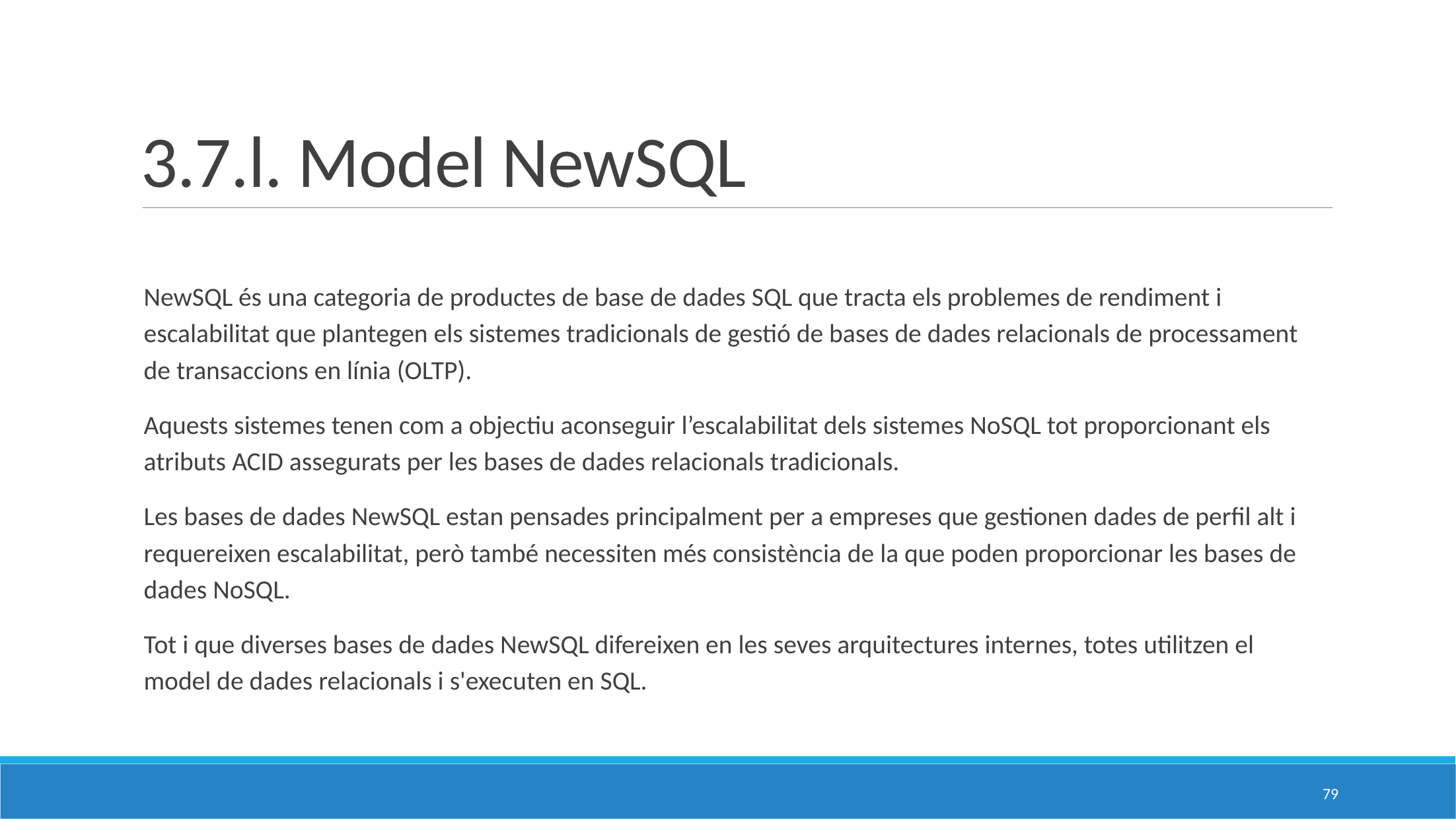

# 3.7.l. Model NewSQL

NewSQL és una categoria de productes de base de dades SQL que tracta els problemes de rendiment i escalabilitat que plantegen els sistemes tradicionals de gestió de bases de dades relacionals de processament de transaccions en línia (OLTP).
Aquests sistemes tenen com a objectiu aconseguir l’escalabilitat dels sistemes NoSQL tot proporcionant els atributs ACID assegurats per les bases de dades relacionals tradicionals.
Les bases de dades NewSQL estan pensades principalment per a empreses que gestionen dades de perfil alt i requereixen escalabilitat, però també necessiten més consistència de la que poden proporcionar les bases de dades NoSQL.
Tot i que diverses bases de dades NewSQL difereixen en les seves arquitectures internes, totes utilitzen el model de dades relacionals i s'executen en SQL.

79